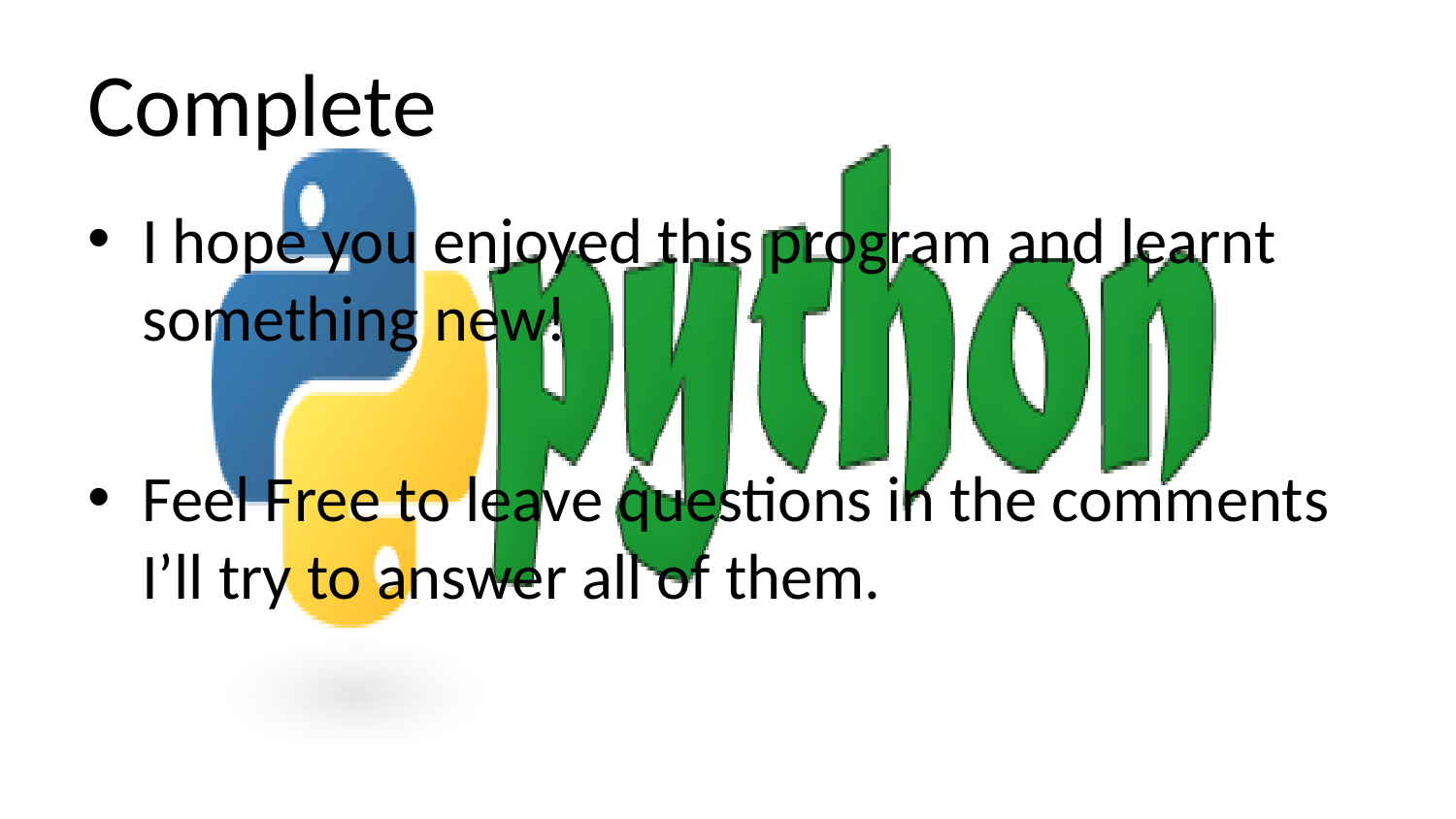

# Complete
I hope you enjoyed this program and learnt something new!

Feel Free to leave questions in the comments I’ll try to answer all of them.